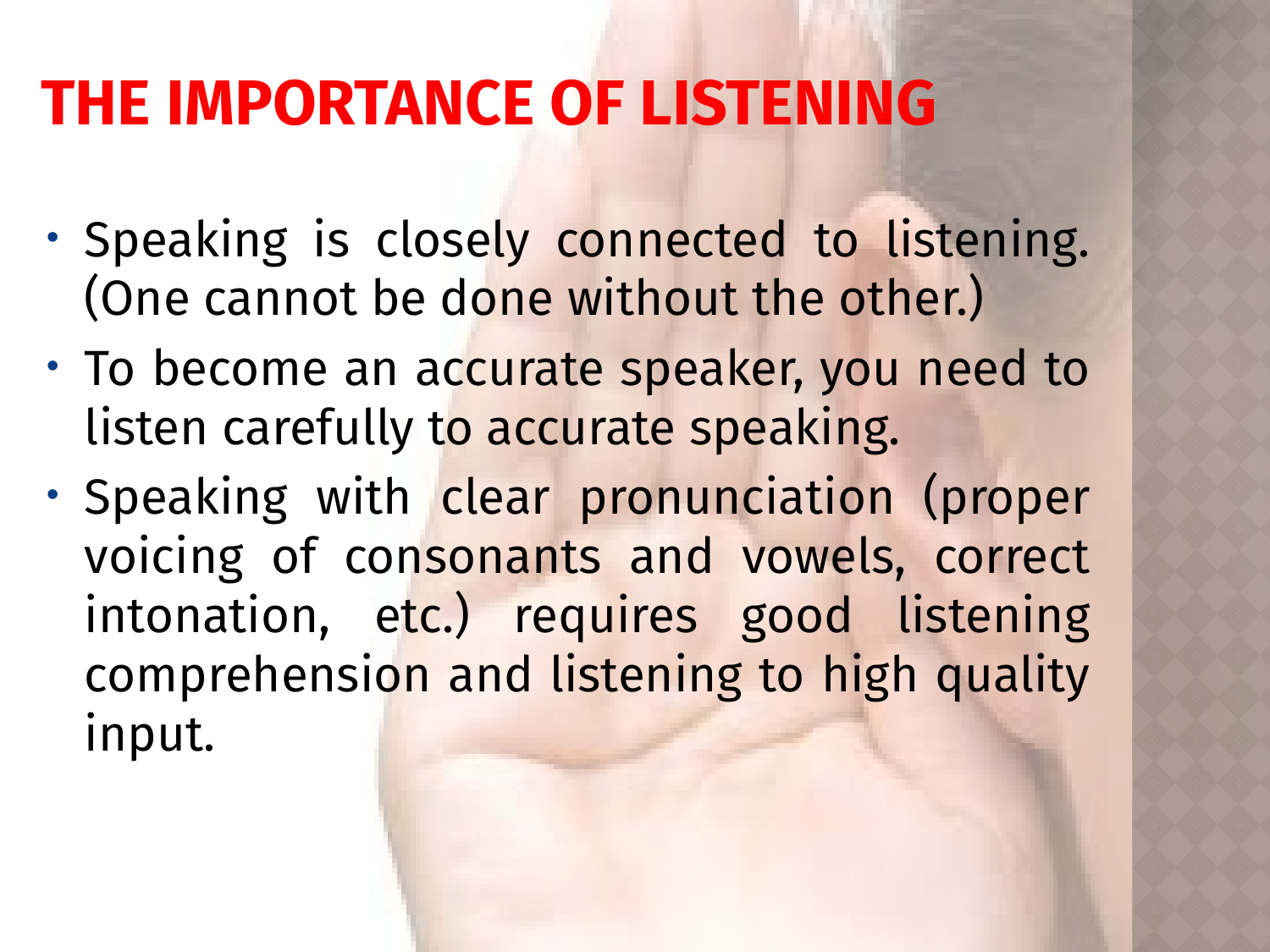

# The importance of listening
Speaking is closely connected to listening. (One cannot be done without the other.)
To become an accurate speaker, you need to listen carefully to accurate speaking.
Speaking with clear pronunciation (proper voicing of consonants and vowels, correct intonation, etc.) requires good listening comprehension and listening to high quality input.